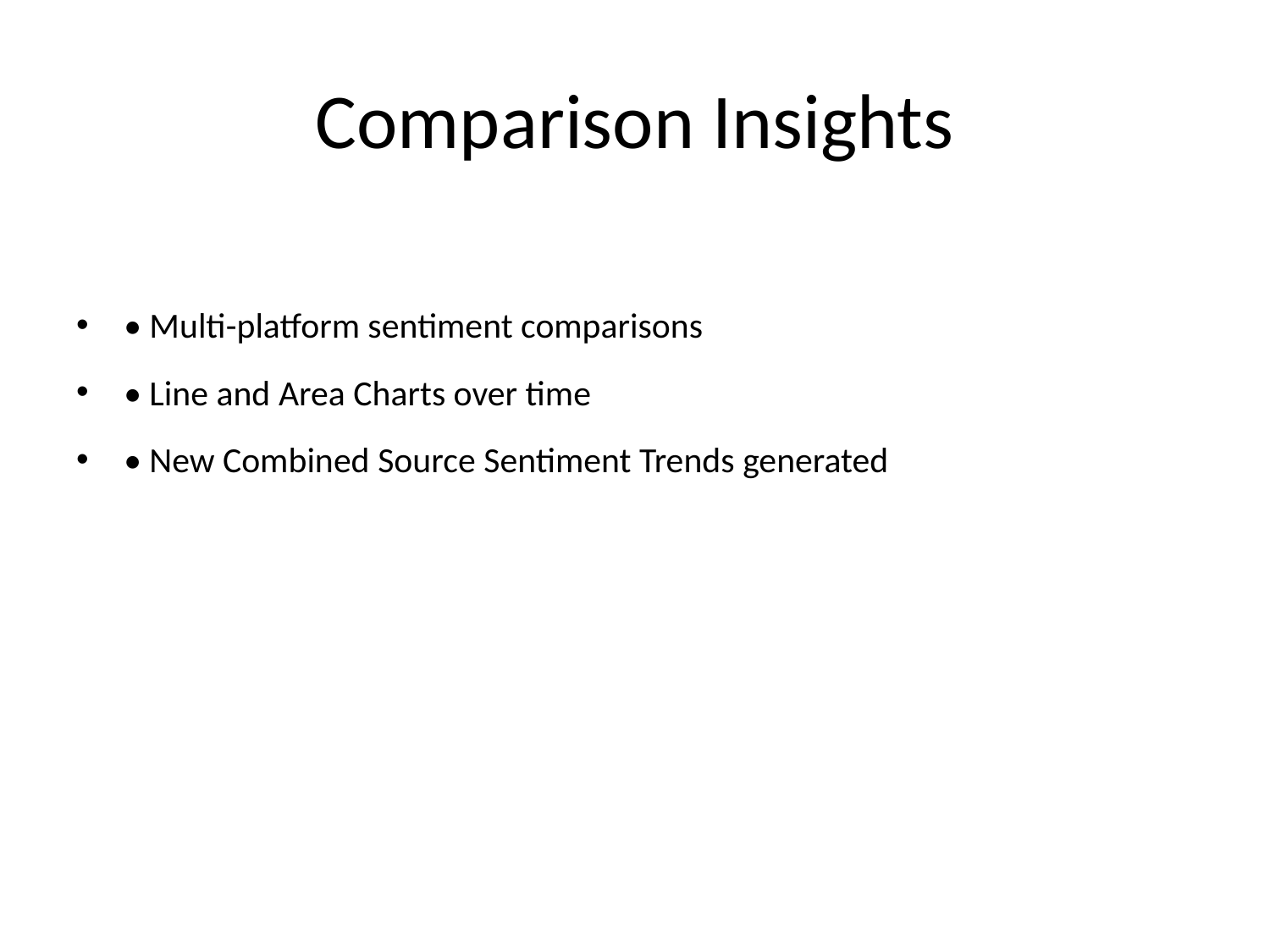

# Comparison Insights

• Multi-platform sentiment comparisons
• Line and Area Charts over time
• New Combined Source Sentiment Trends generated